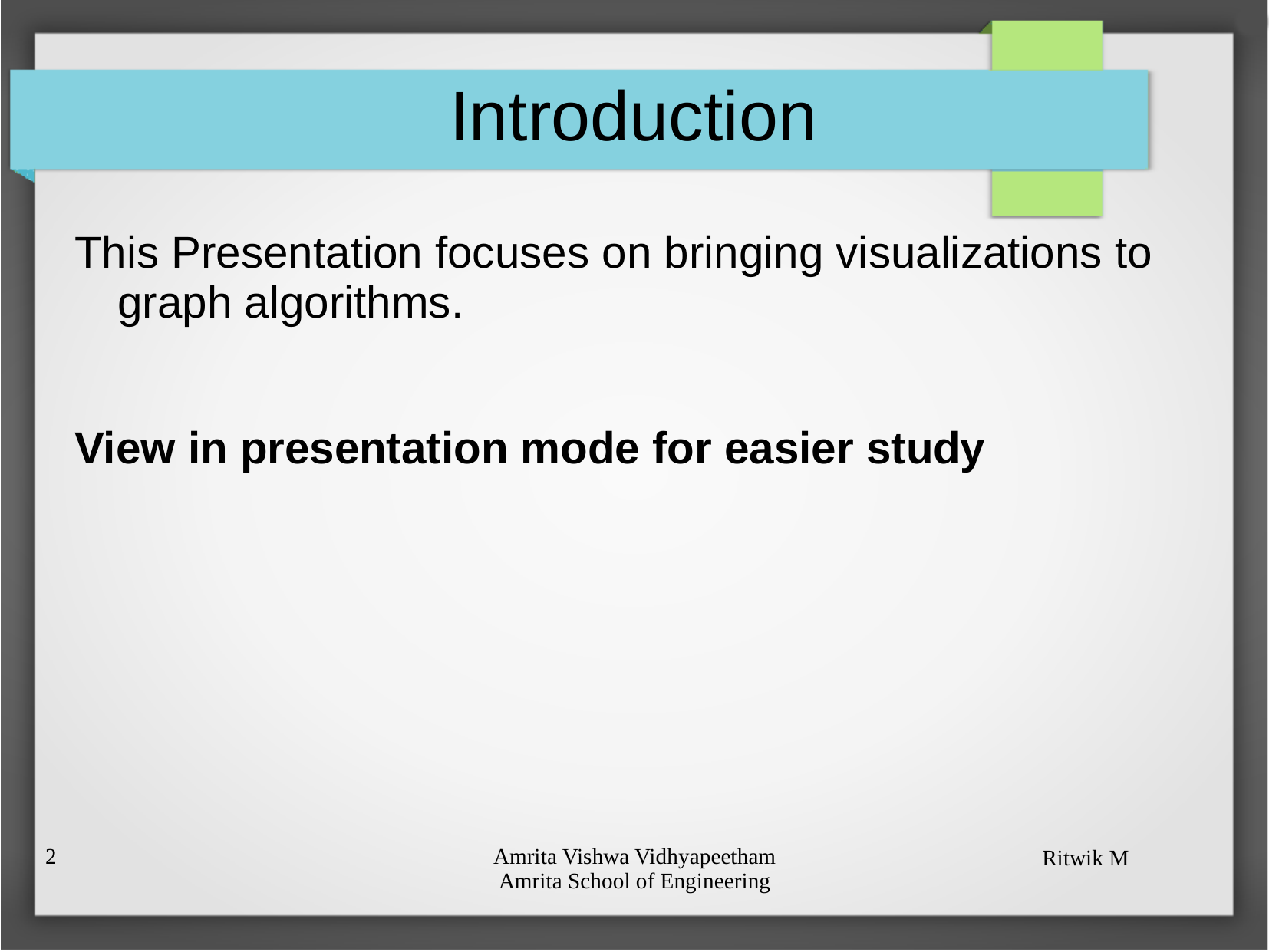

# Introduction
This Presentation focuses on bringing visualizations to graph algorithms.

View in presentation mode for easier study
2
Amrita Vishwa Vidhyapeetham
Amrita School of Engineering